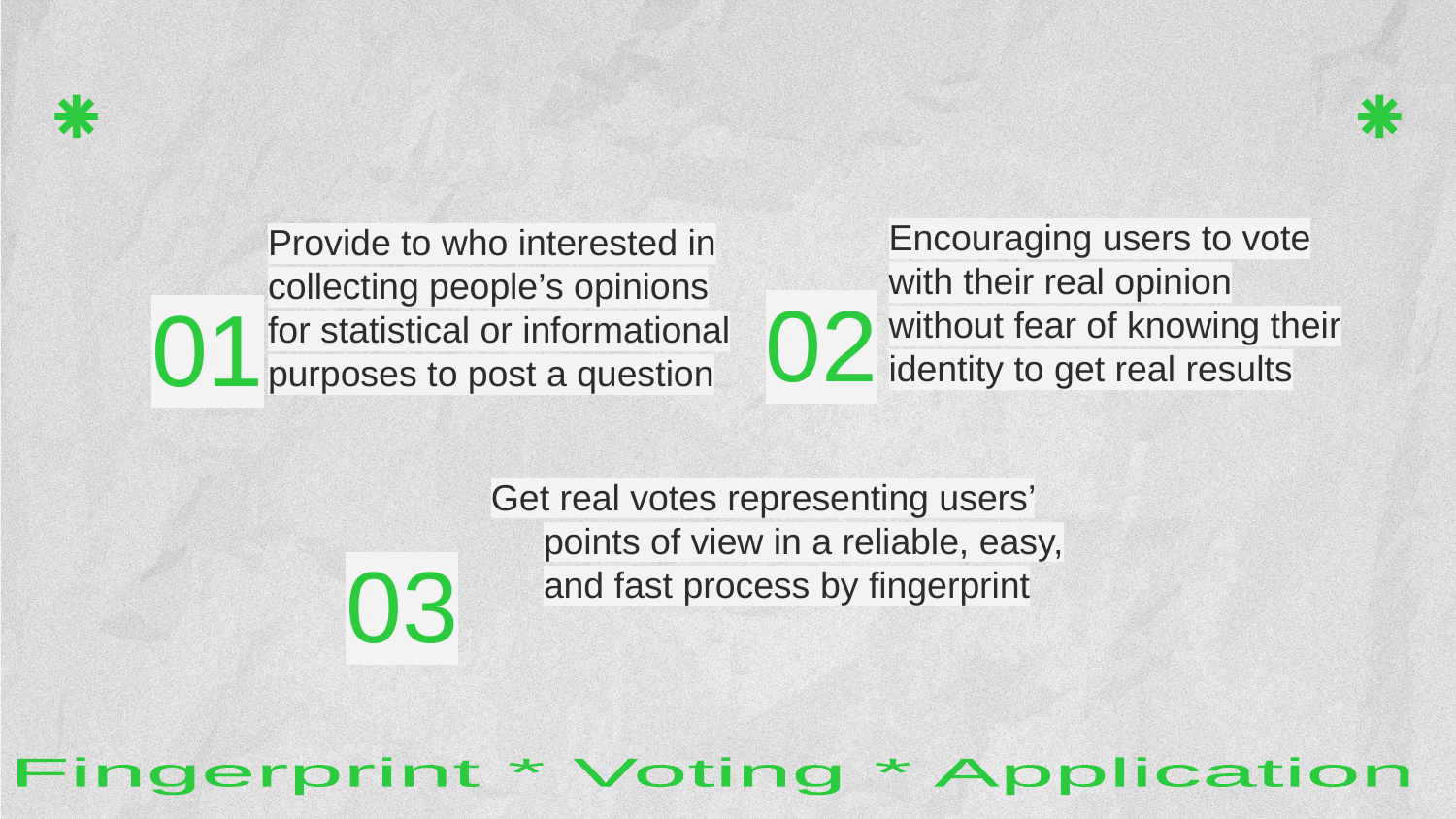

02
01
Provide to who interested in collecting people’s opinions for statistical or informational purposes to post a question
Encouraging users to vote with their real opinion without fear of knowing their identity to get real results
03
Get real votes representing users’ points of view in a reliable, easy, and fast process by fingerprint
Fingerprint * Voting * Application